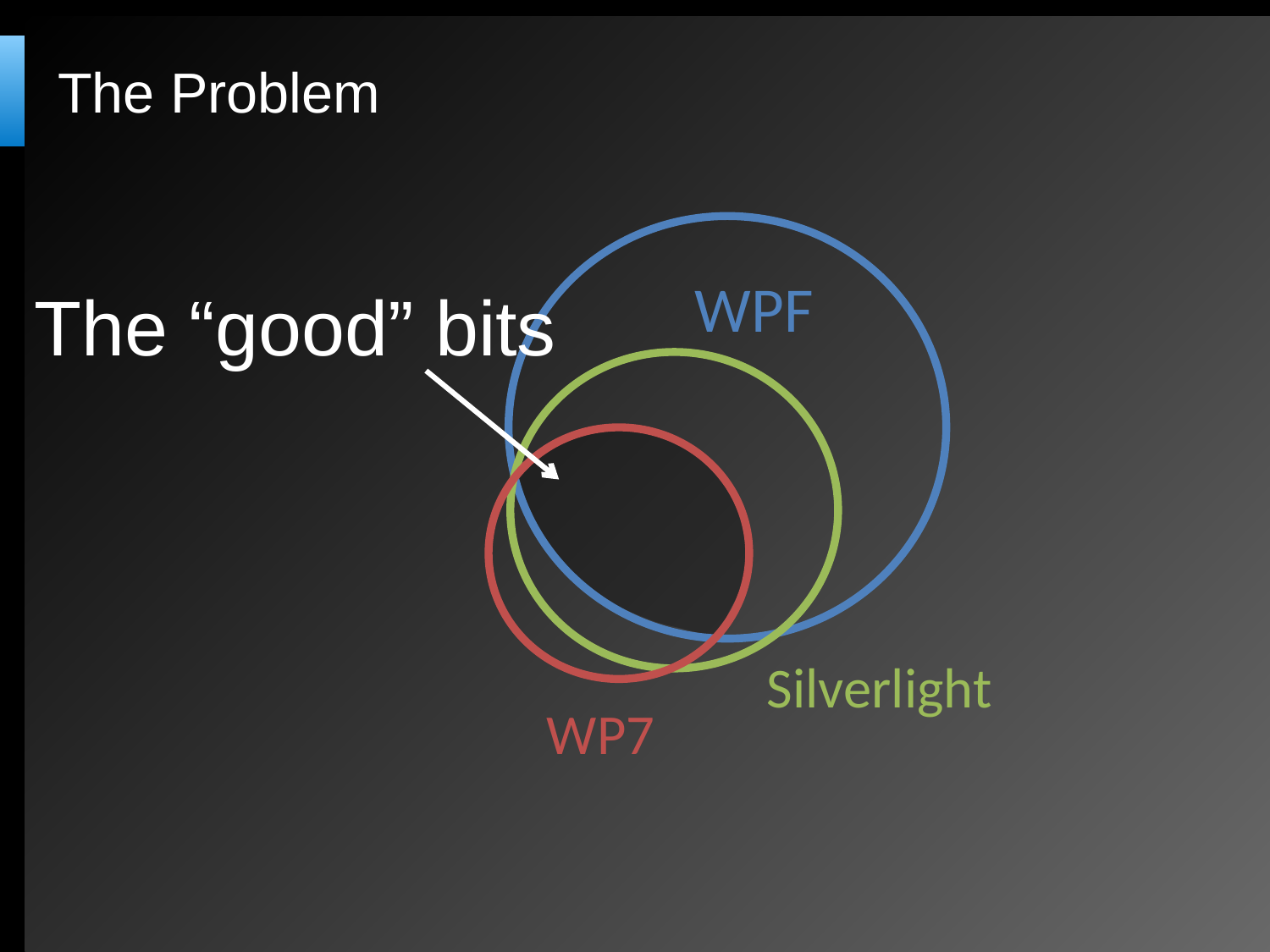

# The Problem

WPF
The “good” bits

Silverlight
WP7